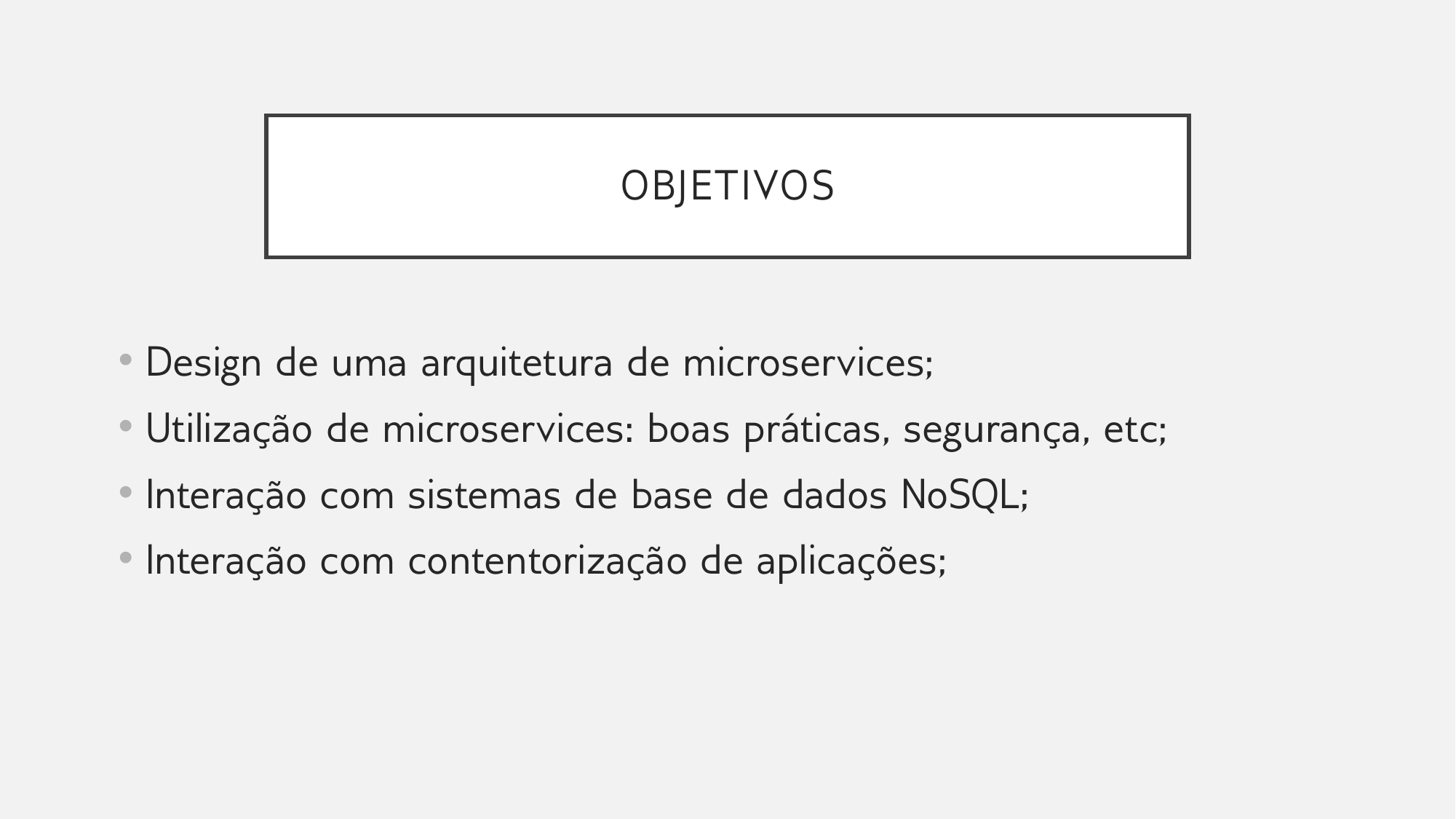

# objetivos
Design de uma arquitetura de microservices;
Utilização de microservices: boas práticas, segurança, etc;
Interação com sistemas de base de dados NoSQL;
Interação com contentorização de aplicações;